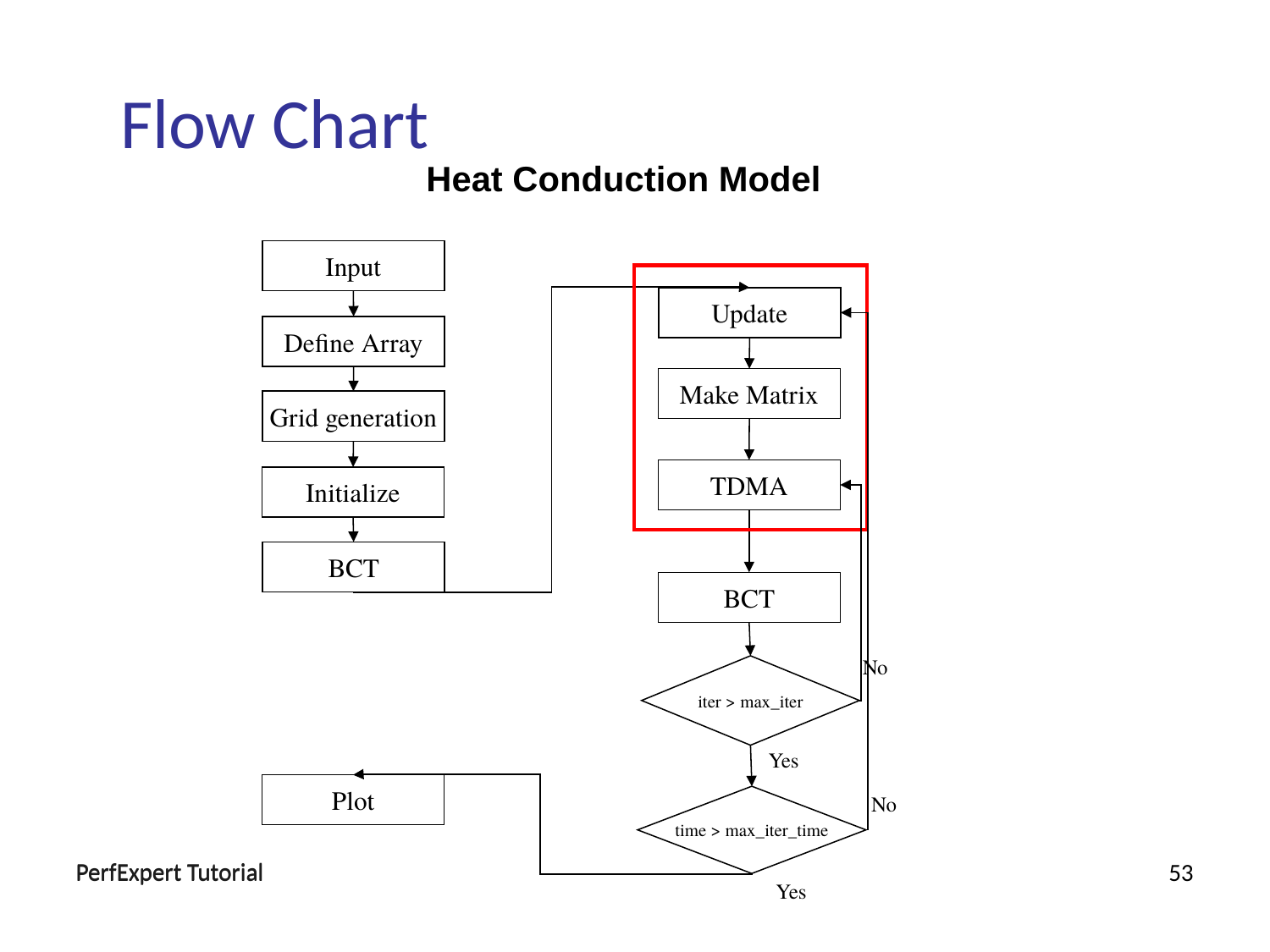

# Flow Chart
Heat Conduction Model
Input

Update
Define Array
Make Matrix
Grid generation
TDMA
Initialize
BCT
BCT
No
iter > max_iter
Yes
Plot
No
time > max_iter_time
PerfExpert Tutorial
PerfExpert Tutorial
53
Yes